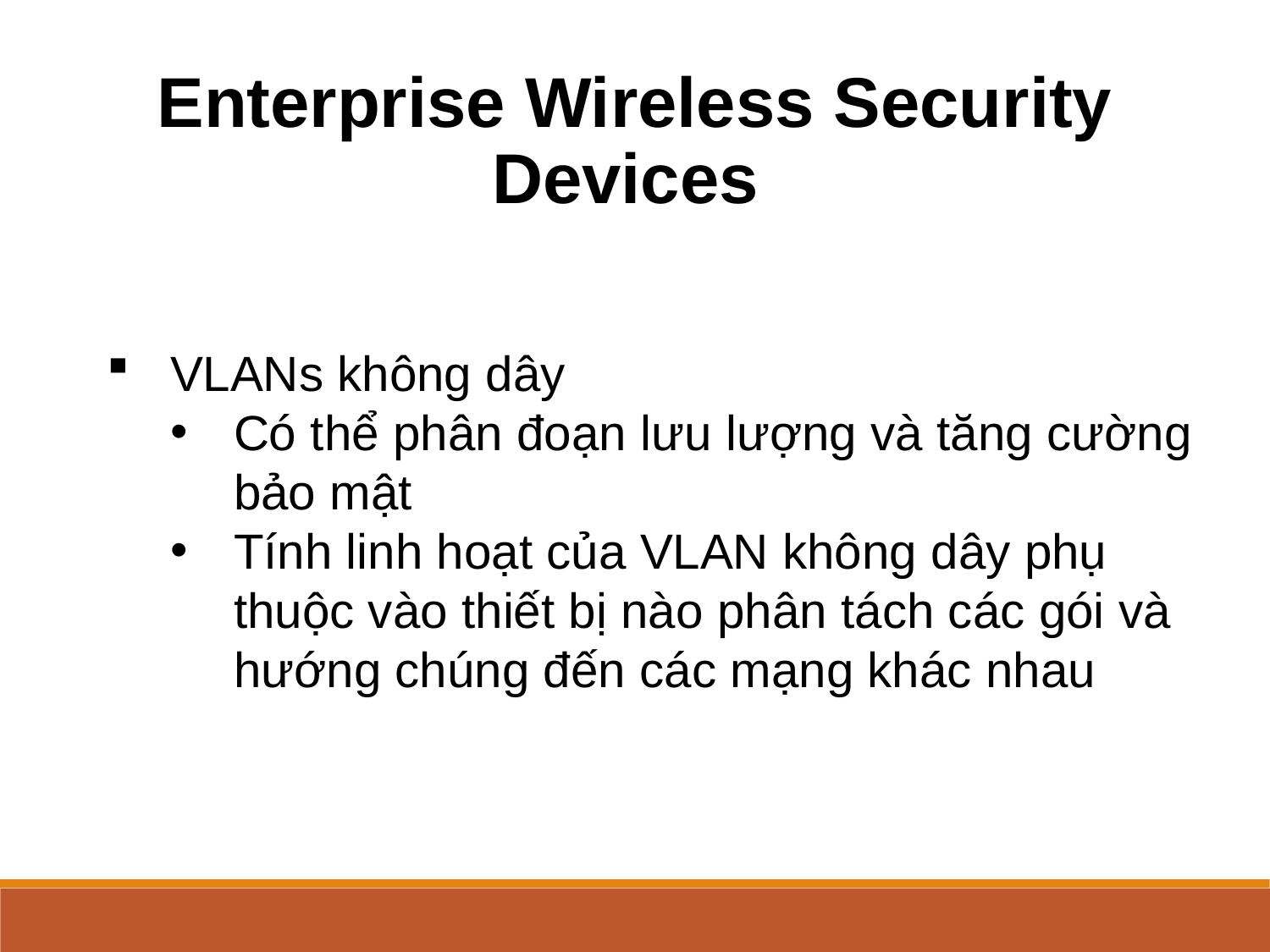

Enterprise Wireless Security Devices

VLANs không dây
Có thể phân đoạn lưu lượng và tăng cường bảo mật
Tính linh hoạt của VLAN không dây phụ thuộc vào thiết bị nào phân tách các gói và hướng chúng đến các mạng khác nhau